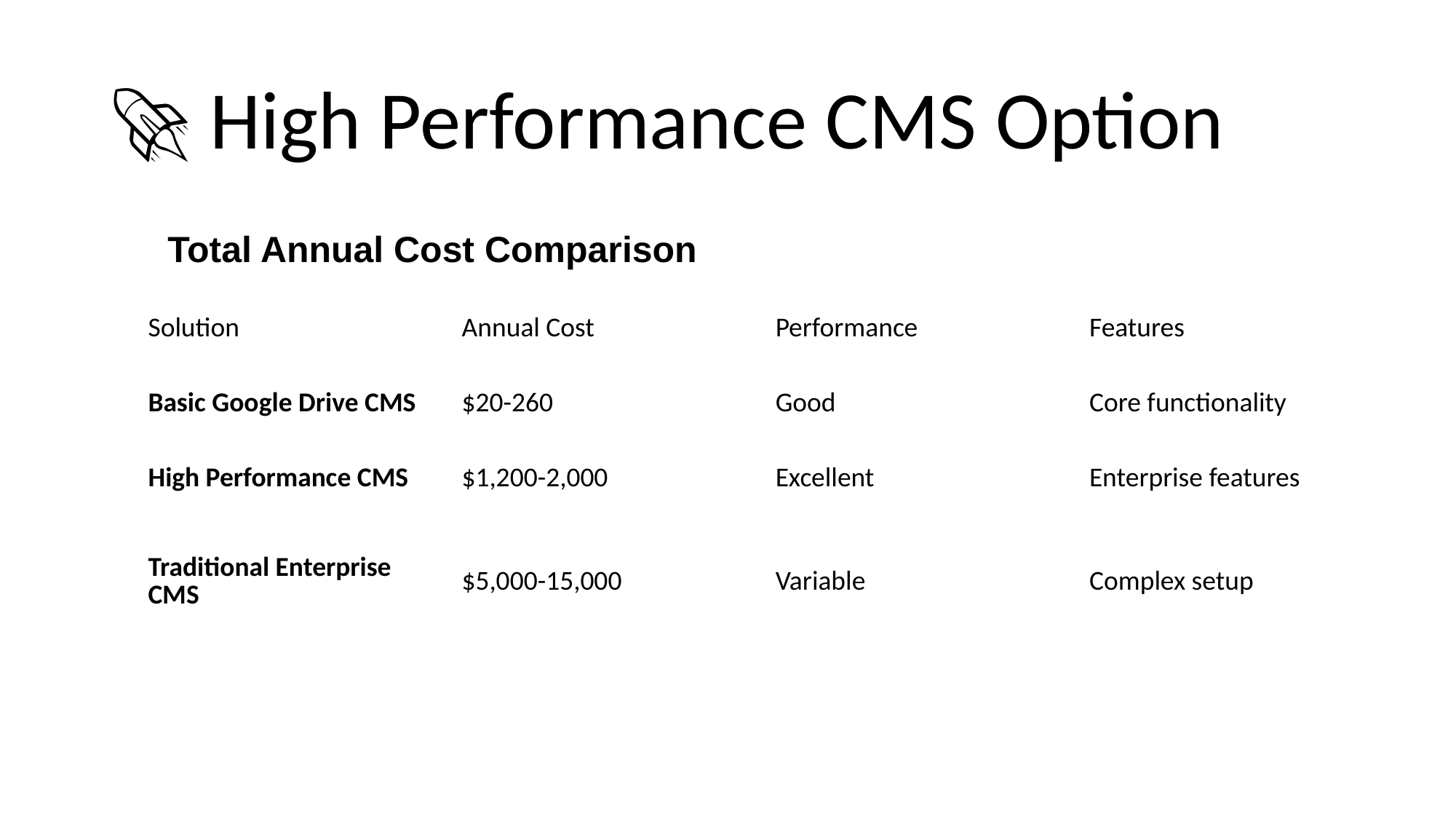

# 🚀 High Performance CMS Option
Total Annual Cost Comparison

| Solution | Annual Cost | Performance | Features |
| --- | --- | --- | --- |
| Basic Google Drive CMS | $20-260 | Good | Core functionality |
| High Performance CMS | $1,200-2,000 | Excellent | Enterprise features |
| Traditional Enterprise CMS | $5,000-15,000 | Variable | Complex setup |